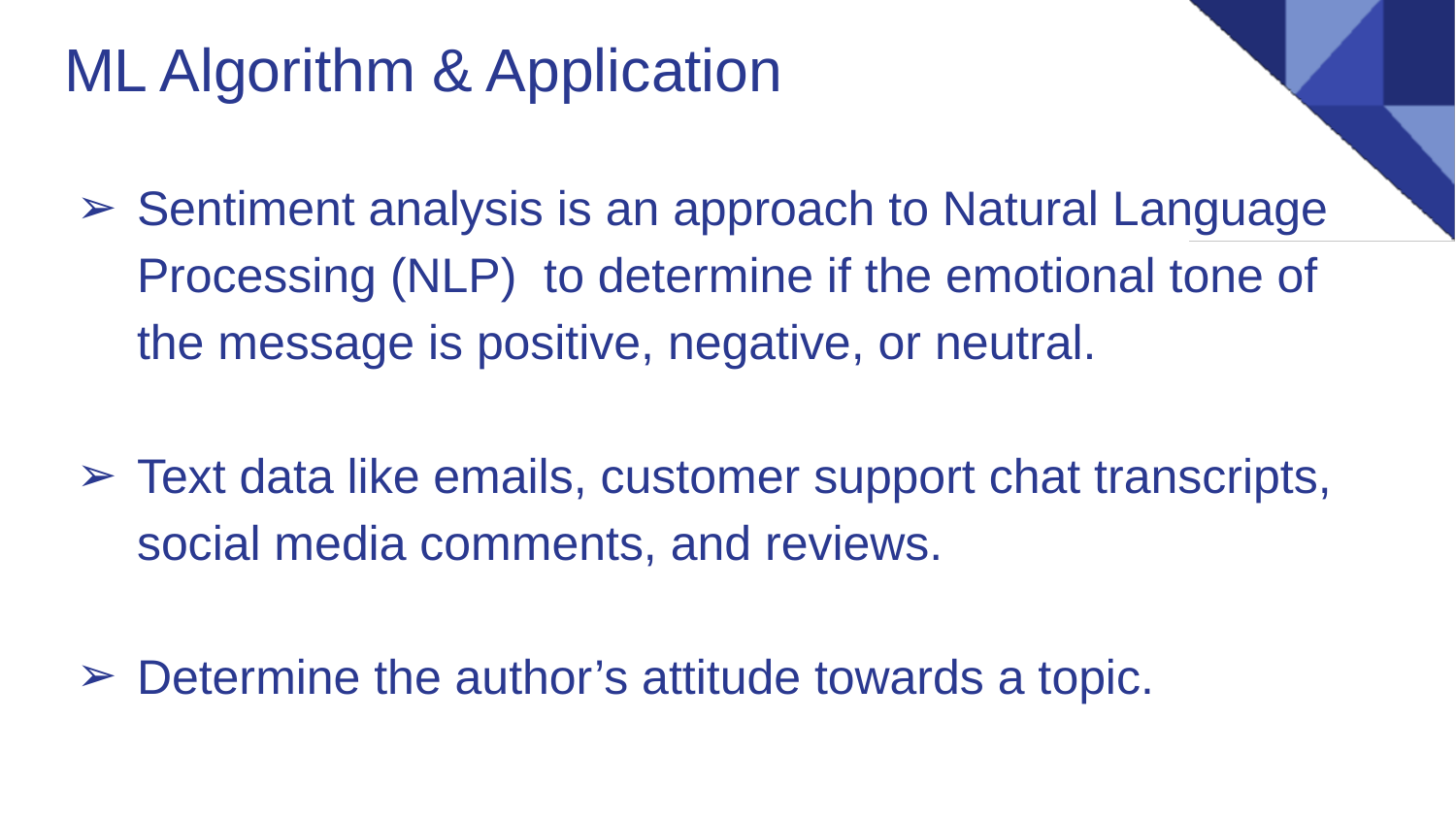

# ML Algorithm & Application
Sentiment analysis is an approach to Natural Language Processing (NLP)  to determine if the emotional tone of the message is positive, negative, or neutral.

Text data like emails, customer support chat transcripts, social media comments, and reviews.

Determine the author’s attitude towards a topic.